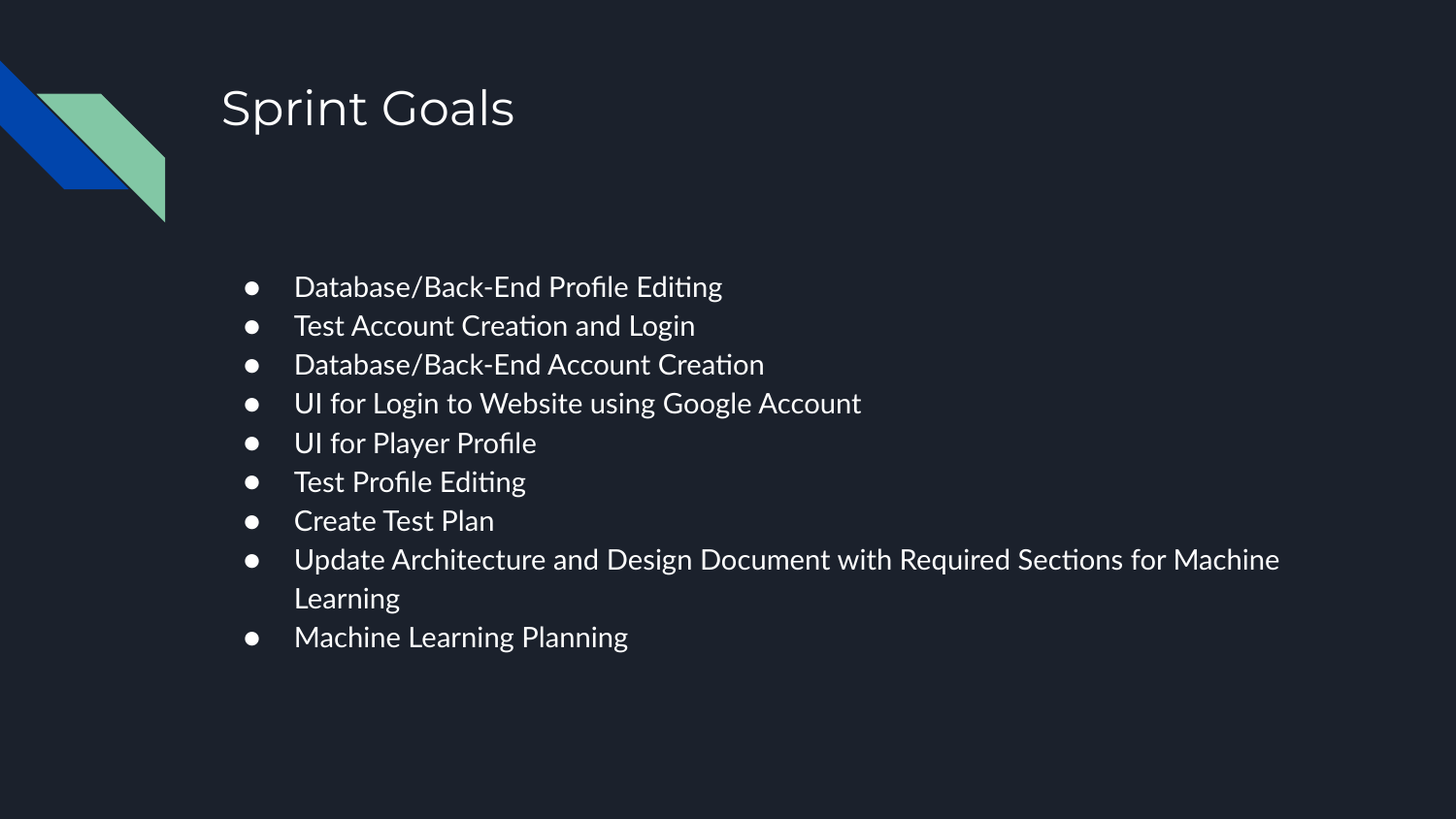

# Sprint Goals
Database/Back-End Profile Editing
Test Account Creation and Login
Database/Back-End Account Creation
UI for Login to Website using Google Account
UI for Player Profile
Test Profile Editing
Create Test Plan
Update Architecture and Design Document with Required Sections for Machine Learning
Machine Learning Planning